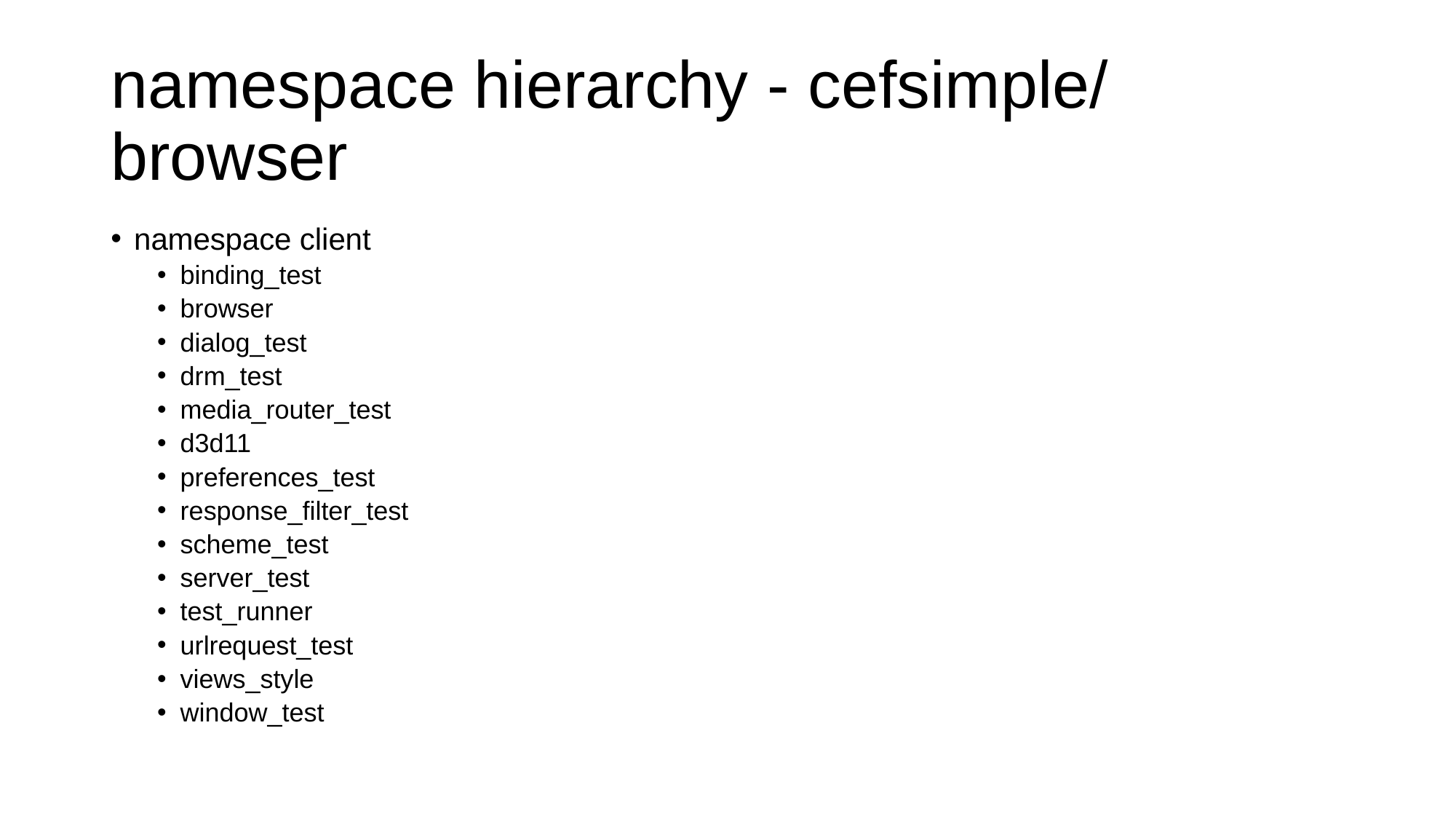

# namespace hierarchy - cefsimple/browser
namespace client
binding_test
browser
dialog_test
drm_test
media_router_test
d3d11
preferences_test
response_filter_test
scheme_test
server_test
test_runner
urlrequest_test
views_style
window_test